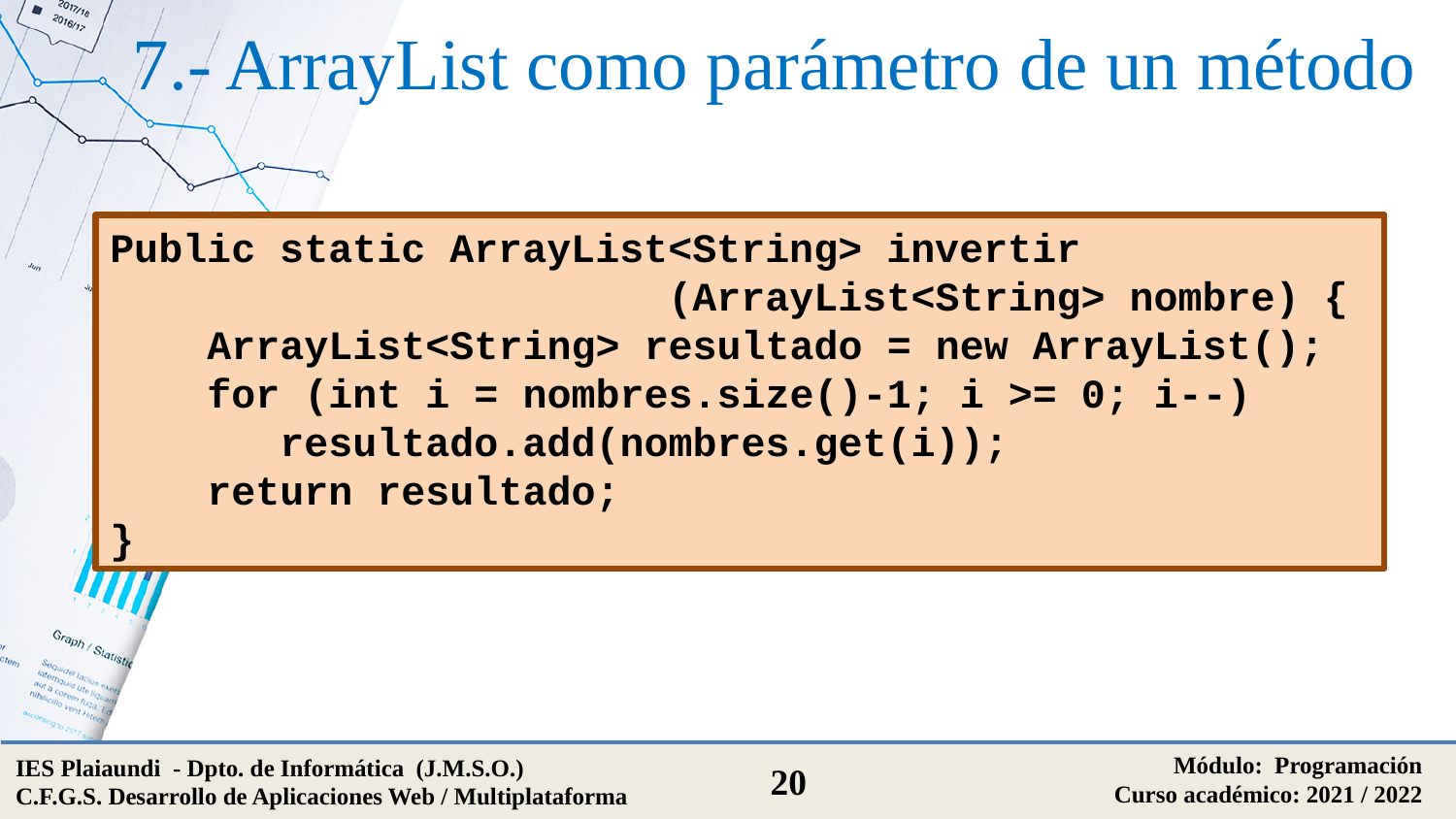

# 7.- ArrayList como parámetro de un método
Public static ArrayList<String> invertir
                       (ArrayList<String> nombre) {
    ArrayList<String> resultado = new ArrayList();
    for (int i = nombres.size()-1; i >= 0; i--)
       resultado.add(nombres.get(i));
    return resultado;
}

Módulo:  Programación
Curso académico: 2021 / 2022
IES Plaiaundi  - Dpto. de Informática  (J.M.S.O.)
C.F.G.S. Desarrollo de Aplicaciones Web / Multiplataforma
20